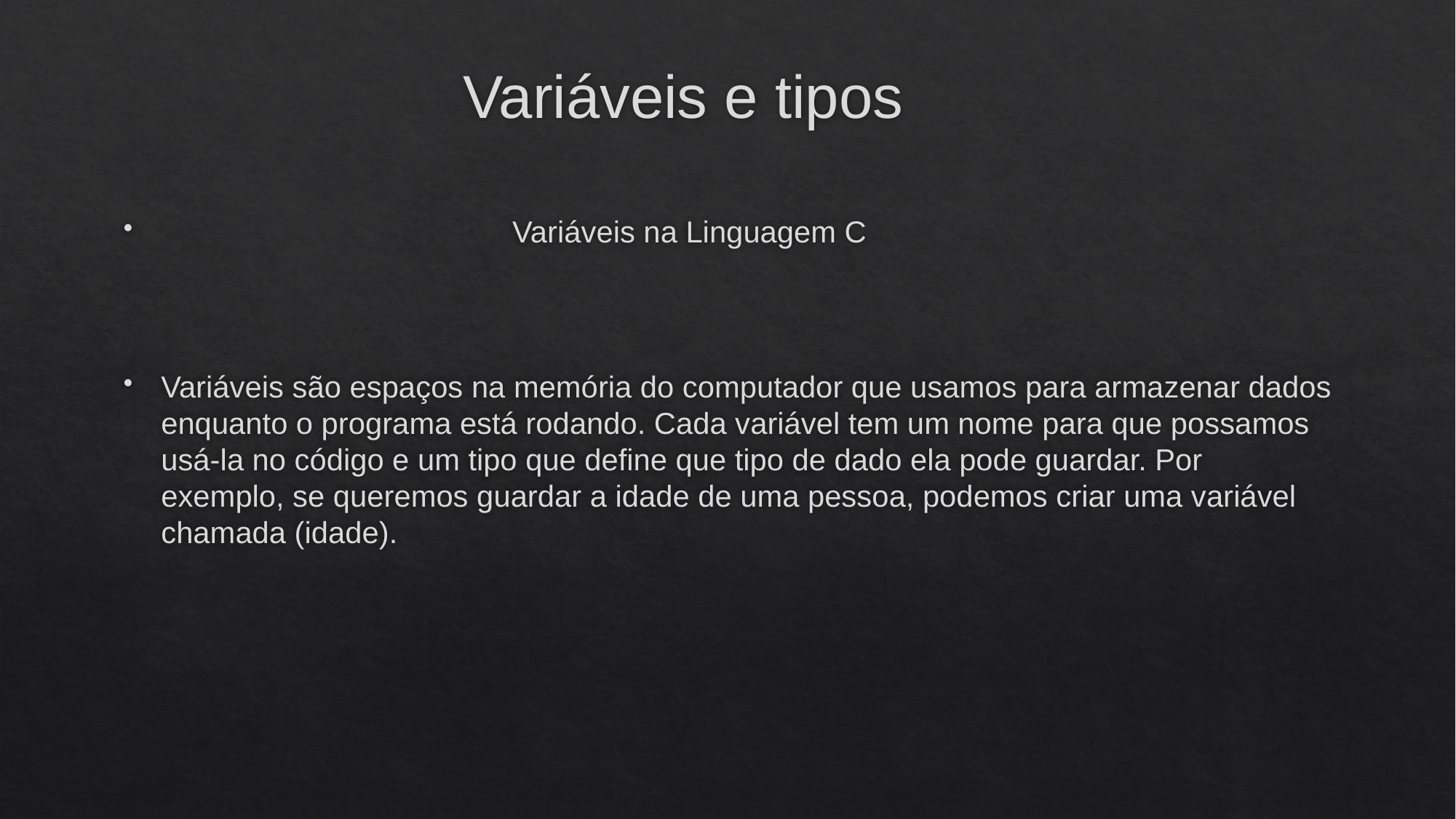

# Variáveis e tipos
                                          Variáveis na Linguagem C

Variáveis são espaços na memória do computador que usamos para armazenar dados enquanto o programa está rodando. Cada variável tem um nome para que possamos usá-la no código e um tipo que define que tipo de dado ela pode guardar. Por exemplo, se queremos guardar a idade de uma pessoa, podemos criar uma variável chamada (idade).